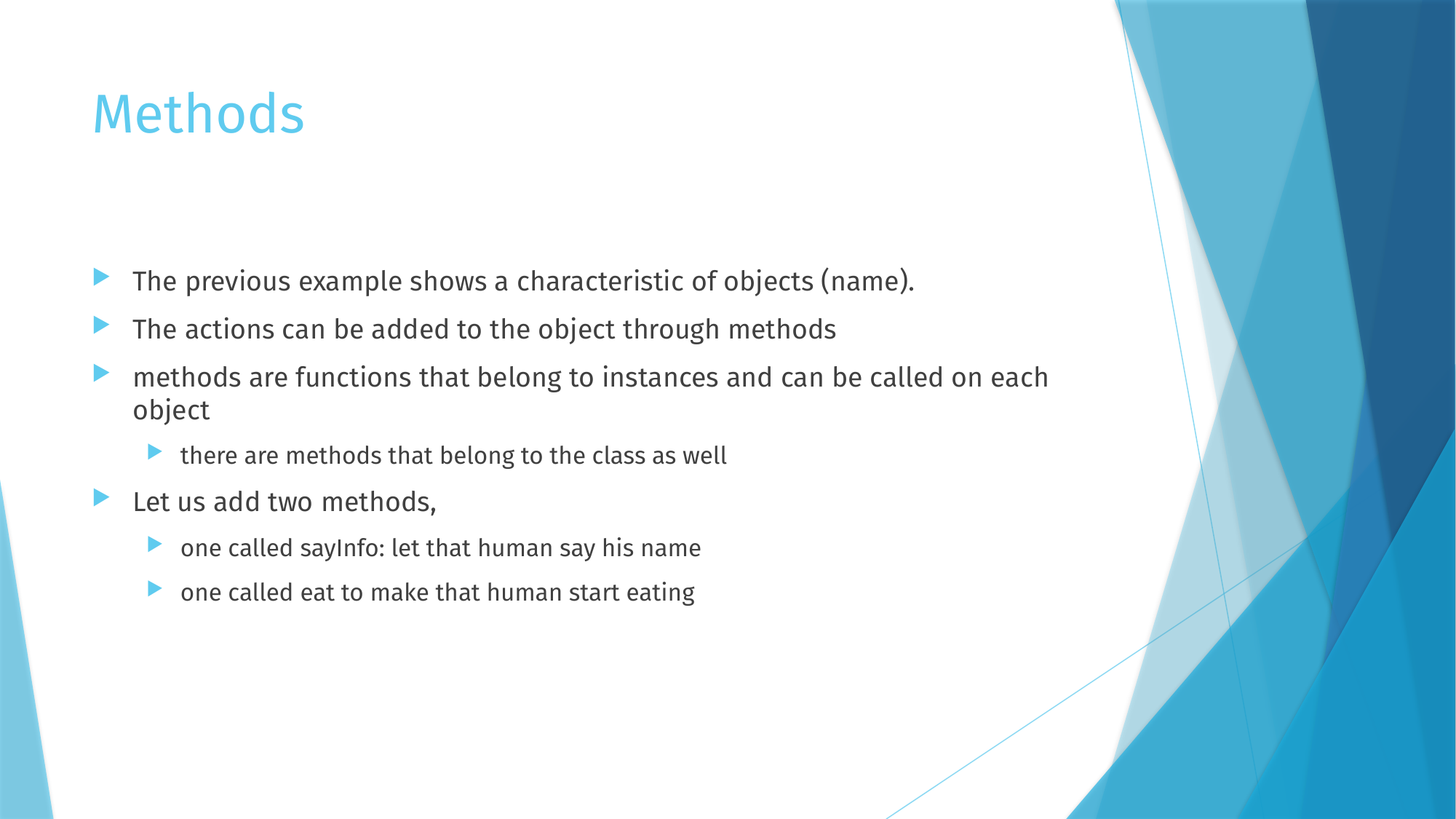

# Methods
The previous example shows a characteristic of objects (name).
The actions can be added to the object through methods
methods are functions that belong to instances and can be called on each object
there are methods that belong to the class as well
Let us add two methods,
one called sayInfo: let that human say his name
one called eat to make that human start eating